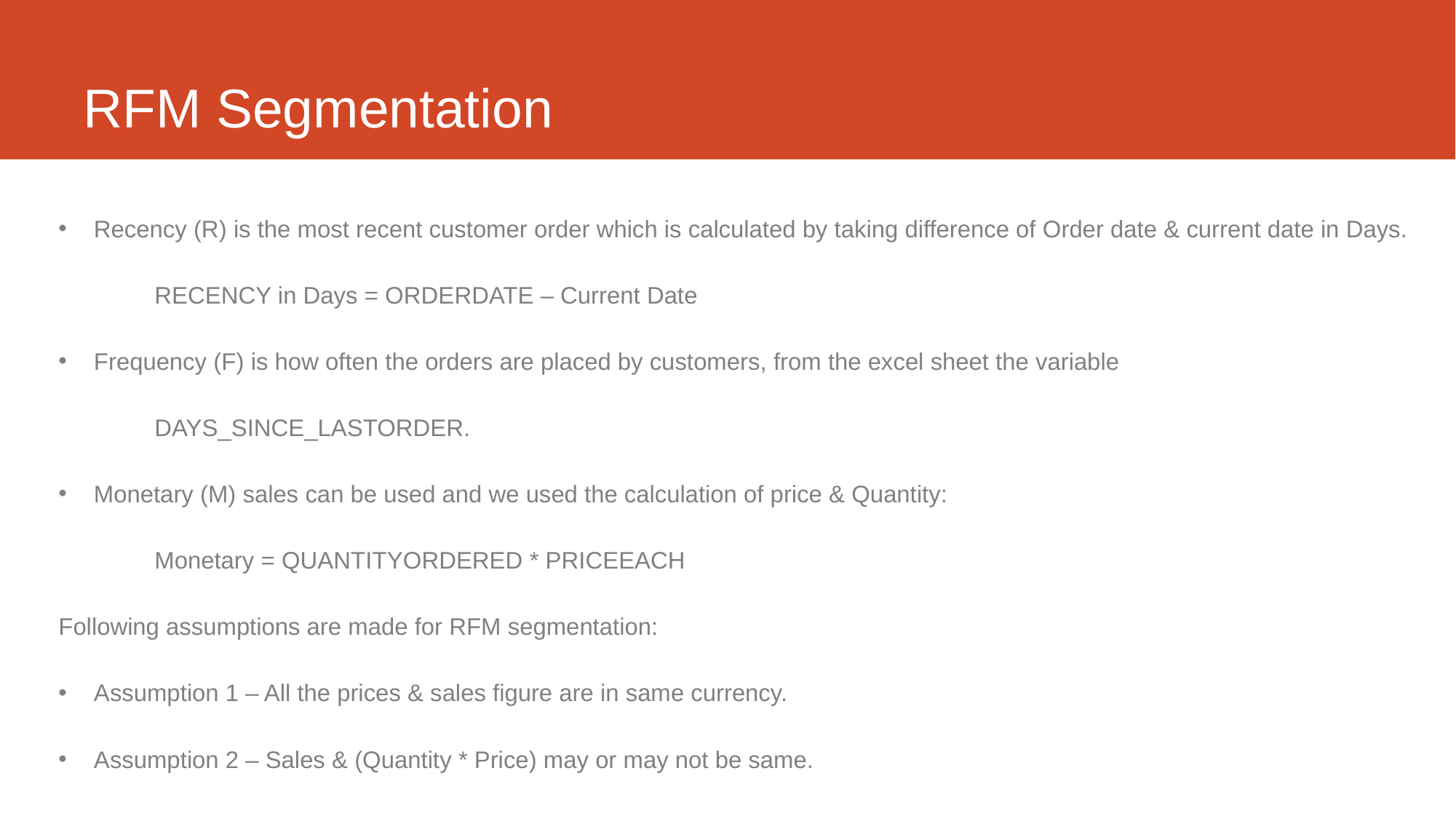

# RFM Segmentation
Recency (R) is the most recent customer order which is calculated by taking difference of Order date & current date in Days.
	RECENCY in Days = ORDERDATE – Current Date
Frequency (F) is how often the orders are placed by customers, from the excel sheet the variable
	DAYS_SINCE_LASTORDER.
Monetary (M) sales can be used and we used the calculation of price & Quantity:
	Monetary = QUANTITYORDERED * PRICEEACH
Following assumptions are made for RFM segmentation:
Assumption 1 – All the prices & sales figure are in same currency.
Assumption 2 – Sales & (Quantity * Price) may or may not be same.